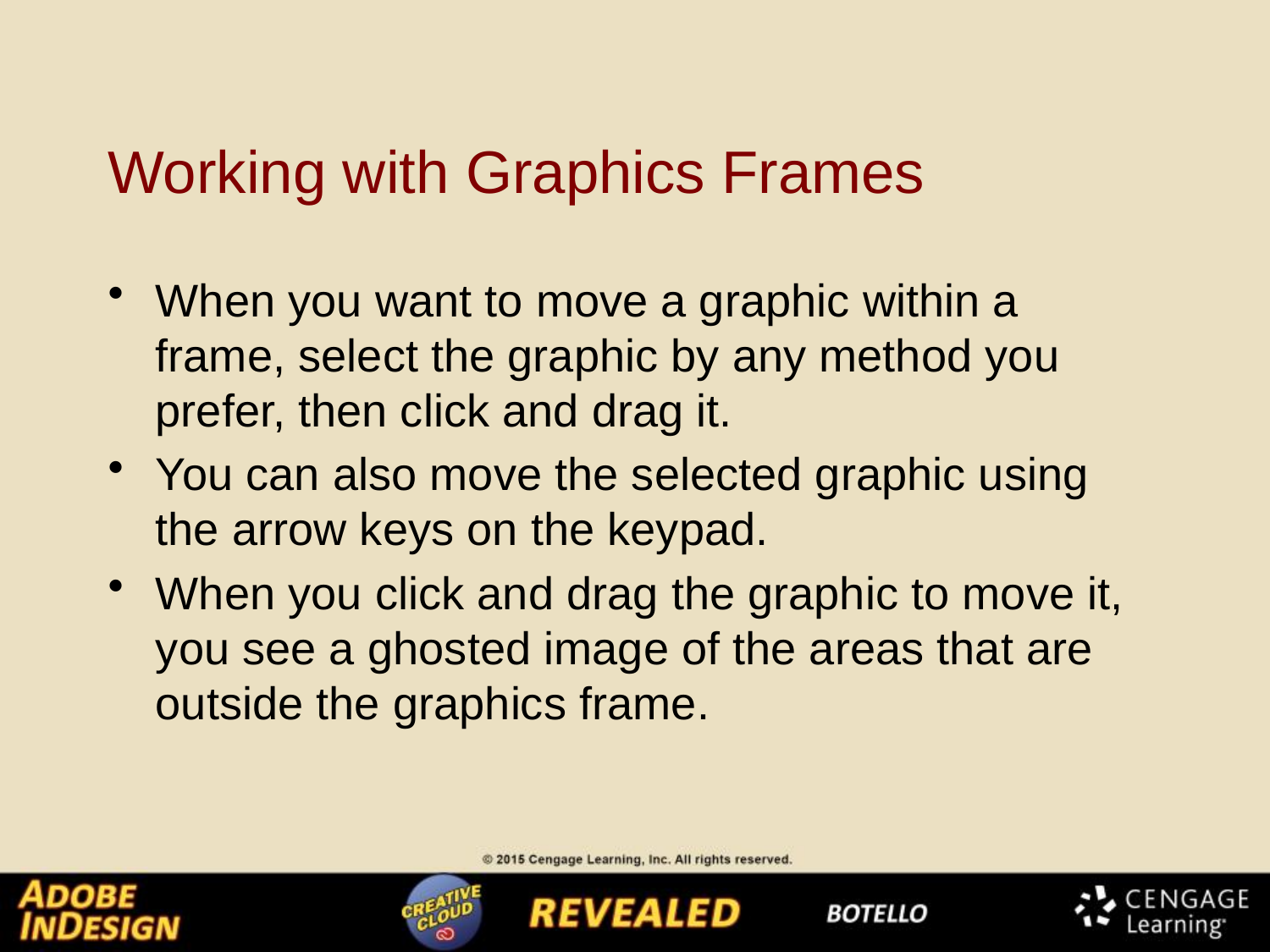

# Working with Graphics Frames
When you want to move a graphic within a frame, select the graphic by any method you prefer, then click and drag it.
You can also move the selected graphic using the arrow keys on the keypad.
When you click and drag the graphic to move it, you see a ghosted image of the areas that are outside the graphics frame.